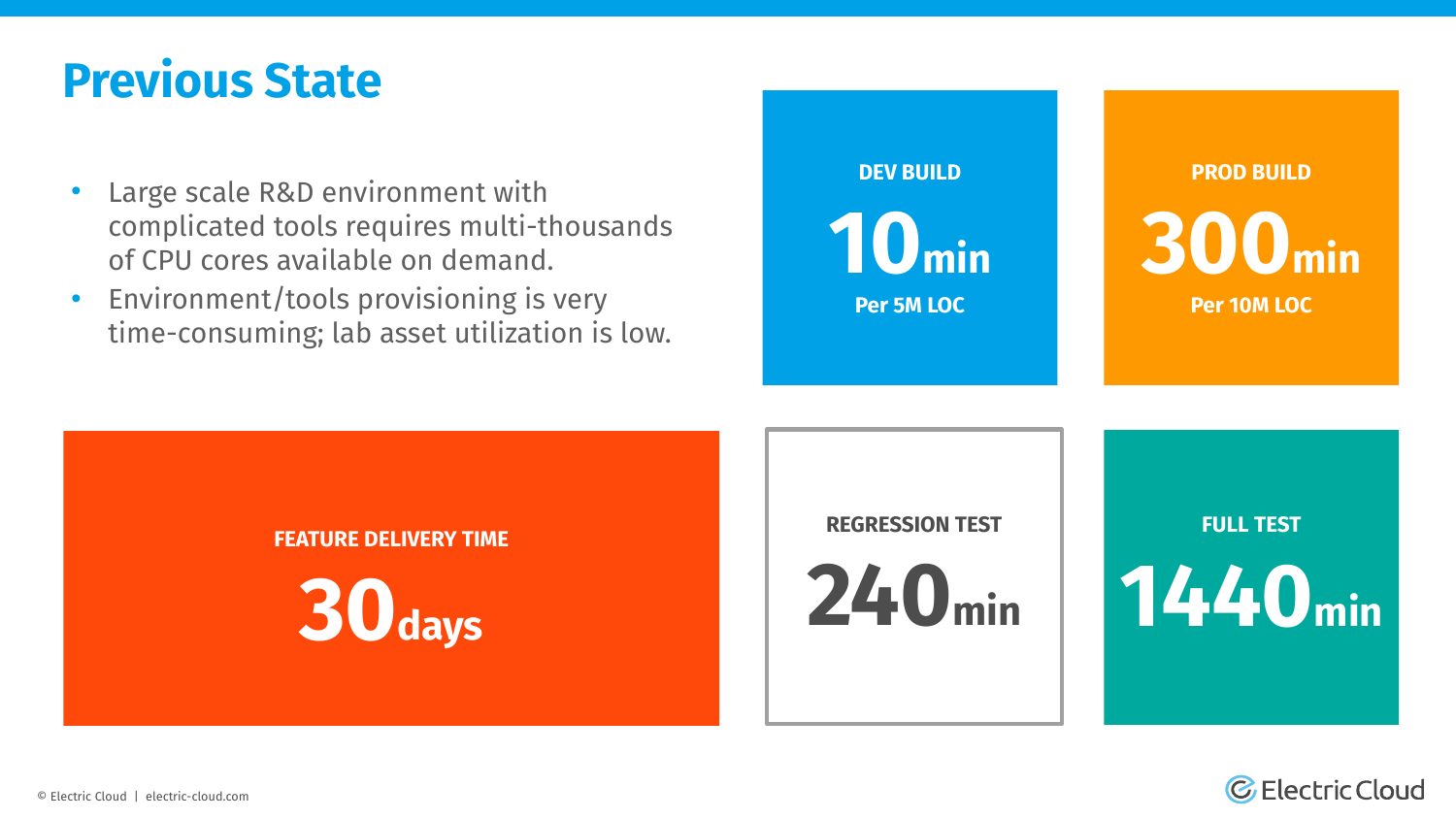

# Previous State
DEV BUILD
10min
Per 5M LOC
PROD BUILD
300min
Per 10M LOC
Large scale R&D environment with complicated tools requires multi-thousands of CPU cores available on demand.
Environment/tools provisioning is very time-consuming; lab asset utilization is low.
REGRESSION TEST
240min
FULL TEST
1440min

FEATURE DELIVERY TIME
30days